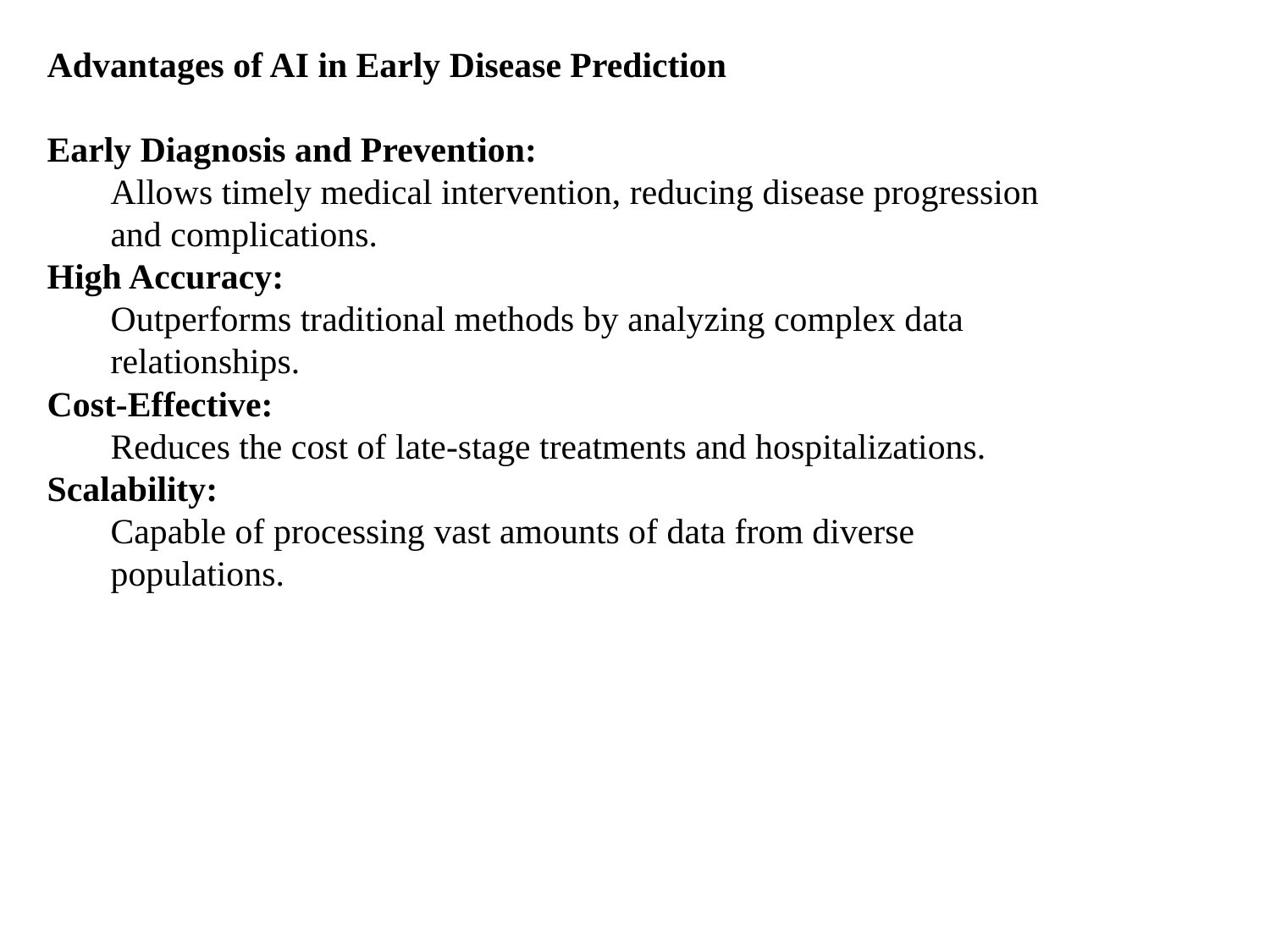

Advantages of AI in Early Disease Prediction

Early Diagnosis and Prevention:
Allows timely medical intervention, reducing disease progression and complications.
High Accuracy:
Outperforms traditional methods by analyzing complex data relationships.
Cost-Effective:
Reduces the cost of late-stage treatments and hospitalizations.
Scalability:
Capable of processing vast amounts of data from diverse populations.